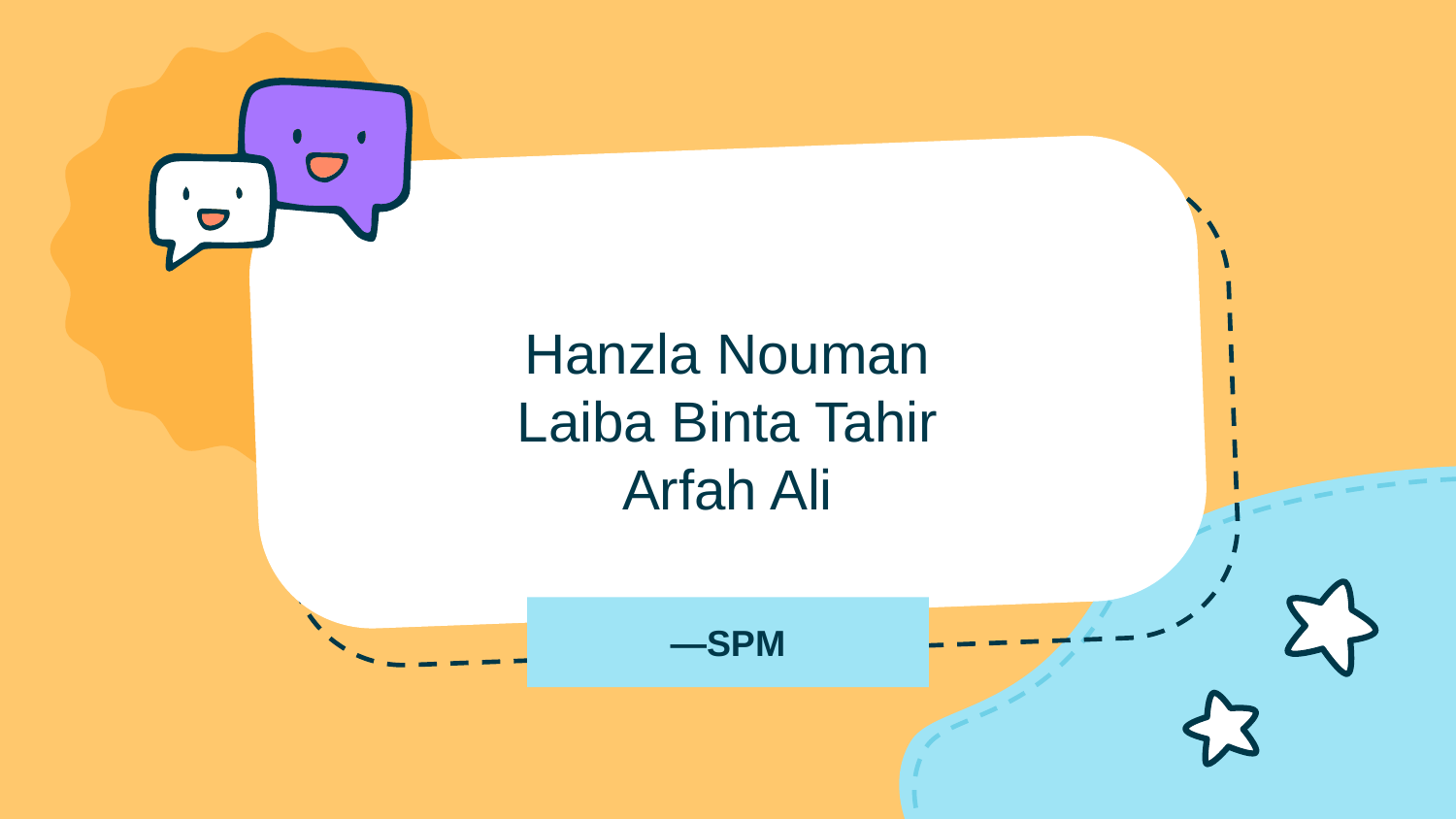

Hanzla Nouman
Laiba Binta Tahir
Arfah Ali

# —SPM